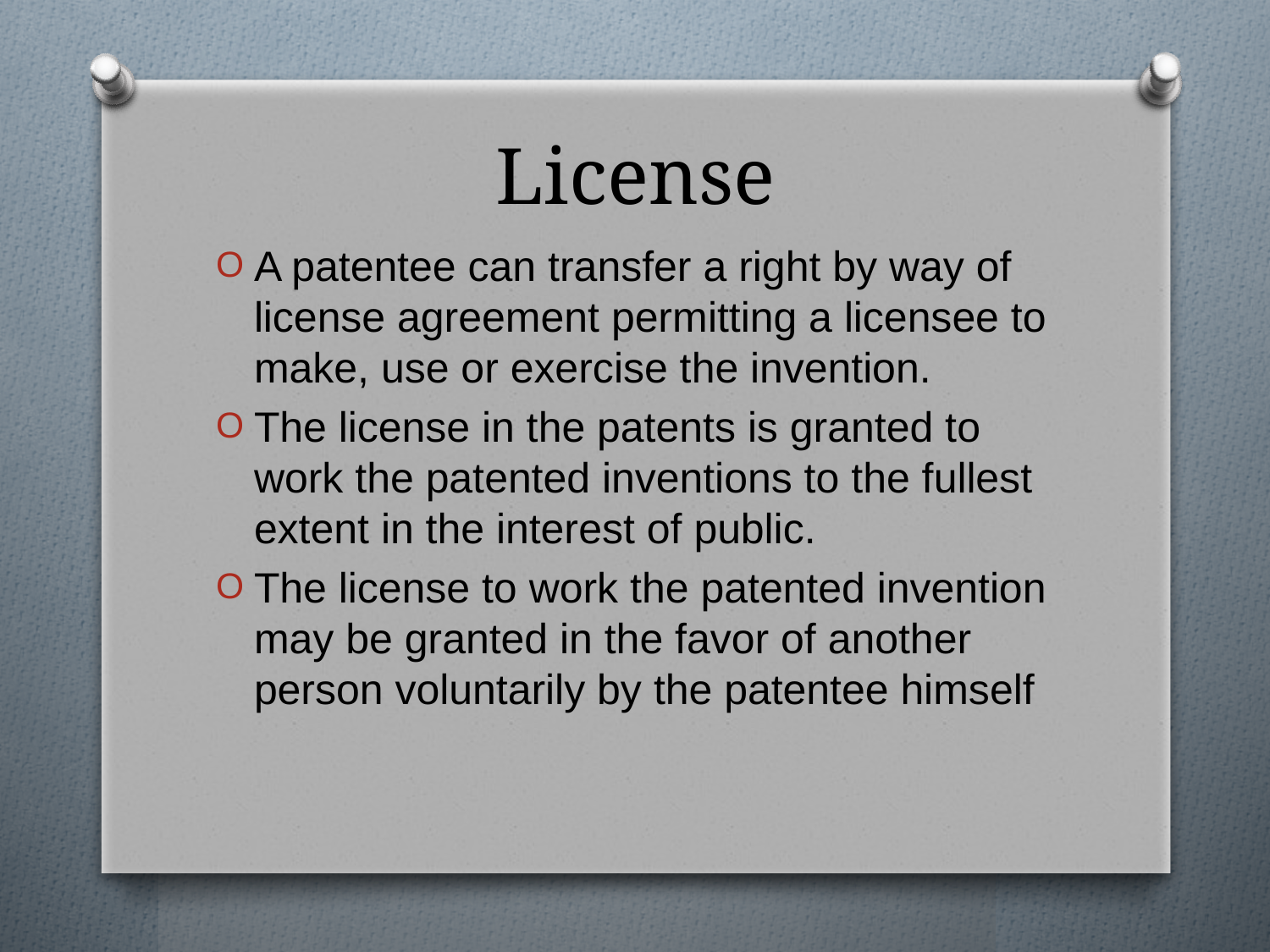

# License
A patentee can transfer a right by way of license agreement permitting a licensee to make, use or exercise the invention.
The license in the patents is granted to work the patented inventions to the fullest extent in the interest of public.
The license to work the patented invention may be granted in the favor of another person voluntarily by the patentee himself